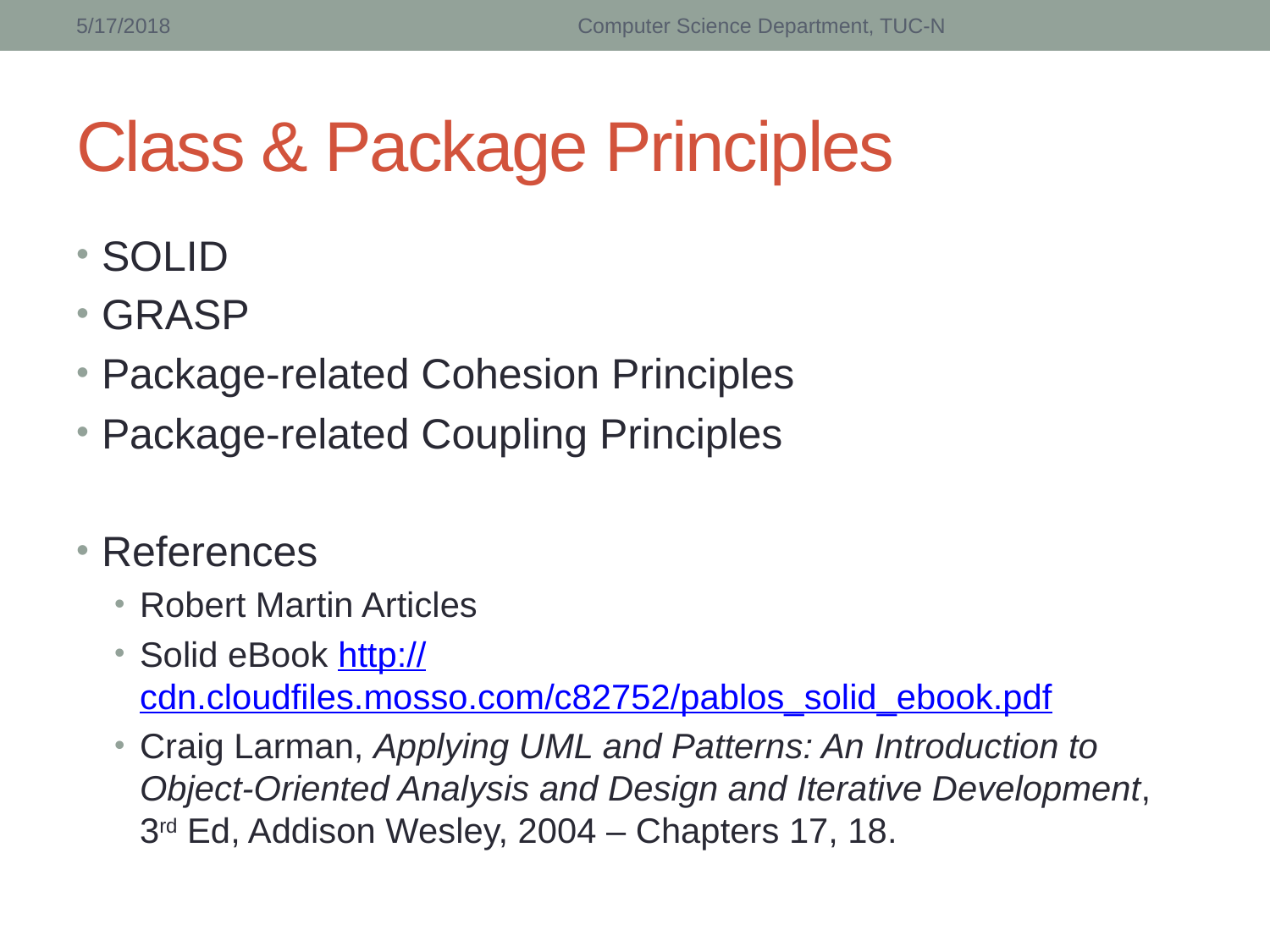

5/17/2018
Computer Science Department, TUC-N
# Class & Package Principles
SOLID
GRASP
Package-related Cohesion Principles
Package-related Coupling Principles

References
Robert Martin Articles
Solid eBook http://cdn.cloudfiles.mosso.com/c82752/pablos_solid_ebook.pdf
Craig Larman, Applying UML and Patterns: An Introduction to Object-Oriented Analysis and Design and Iterative Development, 3rd Ed, Addison Wesley, 2004 – Chapters 17, 18.